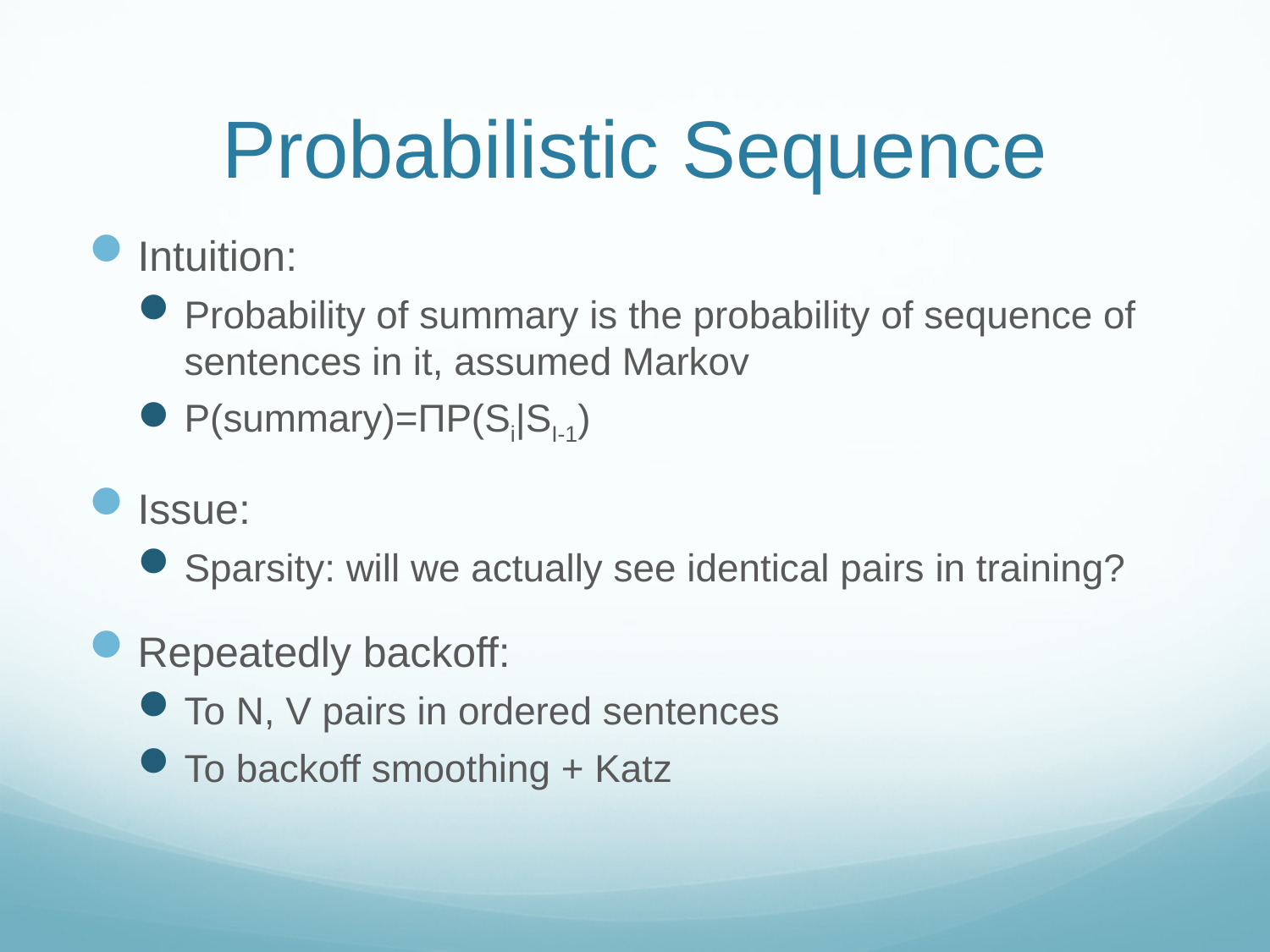

# Probabilistic Sequence
Intuition:
Probability of summary is the probability of sequence of sentences in it, assumed Markov
P(summary)=ΠP(Si|SI-1)
Issue:
Sparsity: will we actually see identical pairs in training?
Repeatedly backoff:
To N, V pairs in ordered sentences
To backoff smoothing + Katz